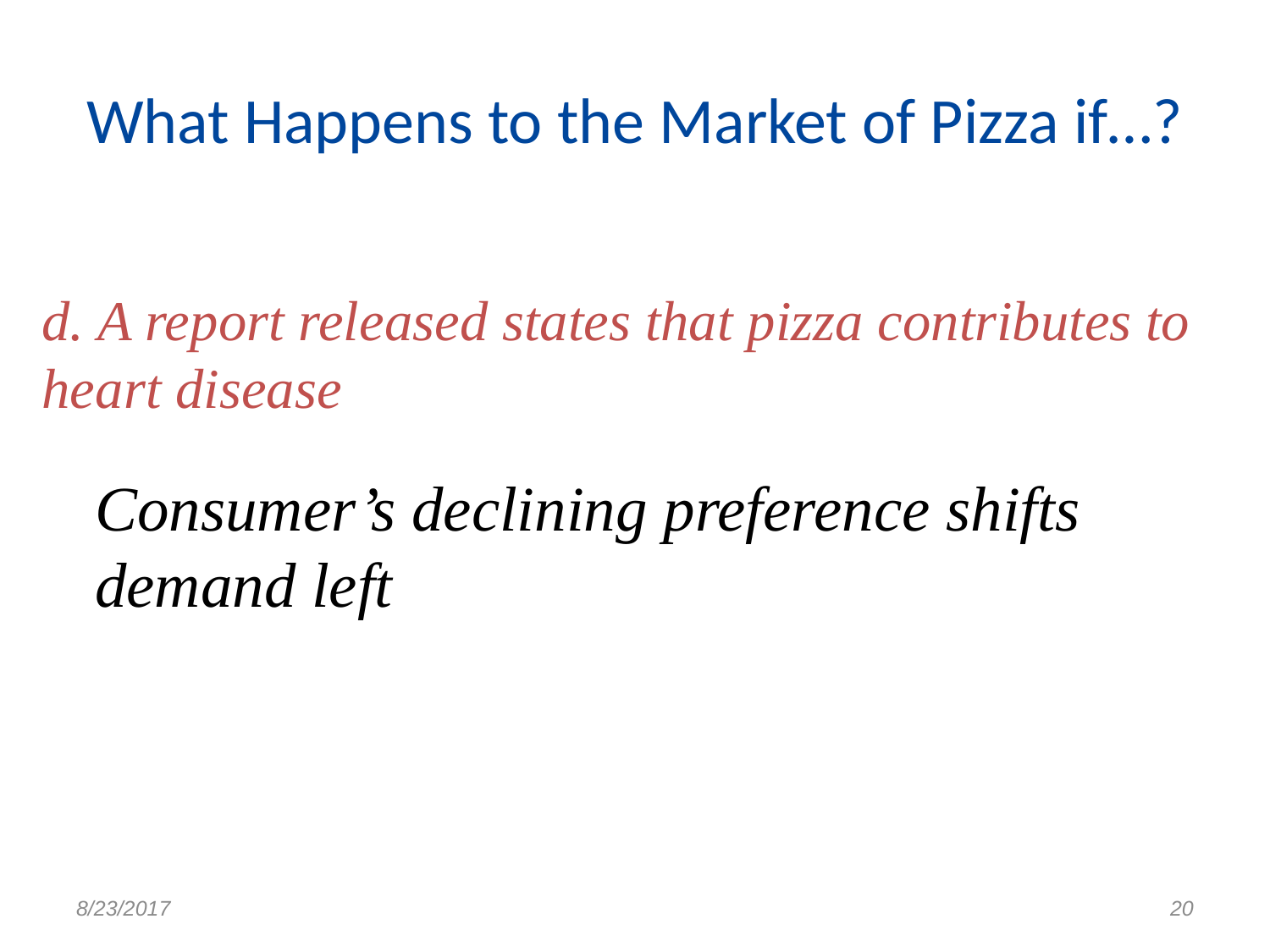

# What Happens to the Market of Pizza if…?
d. A report released states that pizza contributes to heart disease
Consumer’s declining preference shifts demand left
8/23/2017
20